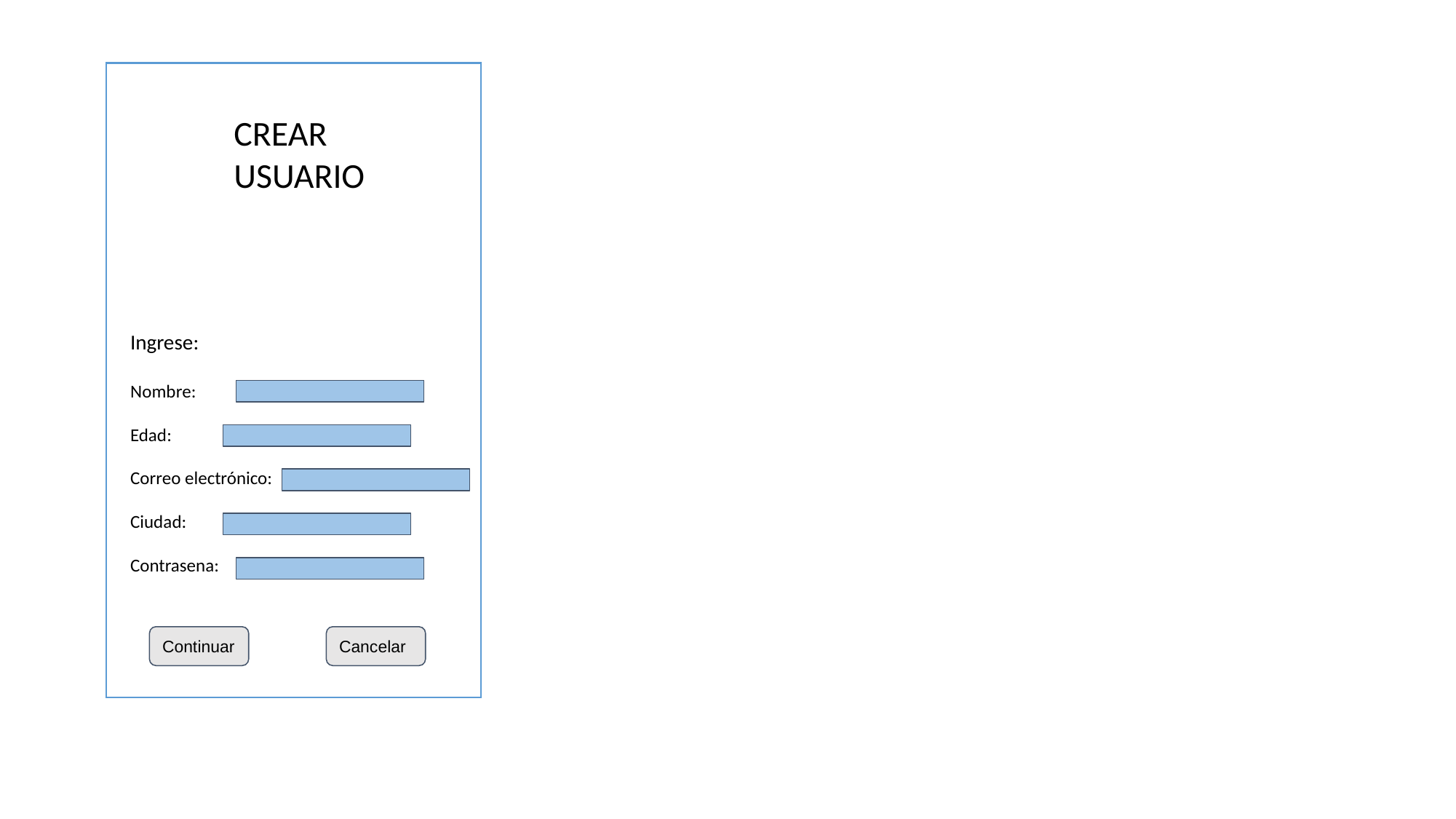

CREAR USUARIO
Ingrese:
Nombre:

Edad:

Correo electrónico:

Ciudad:
Contrasena:

Continuar
Cancelar